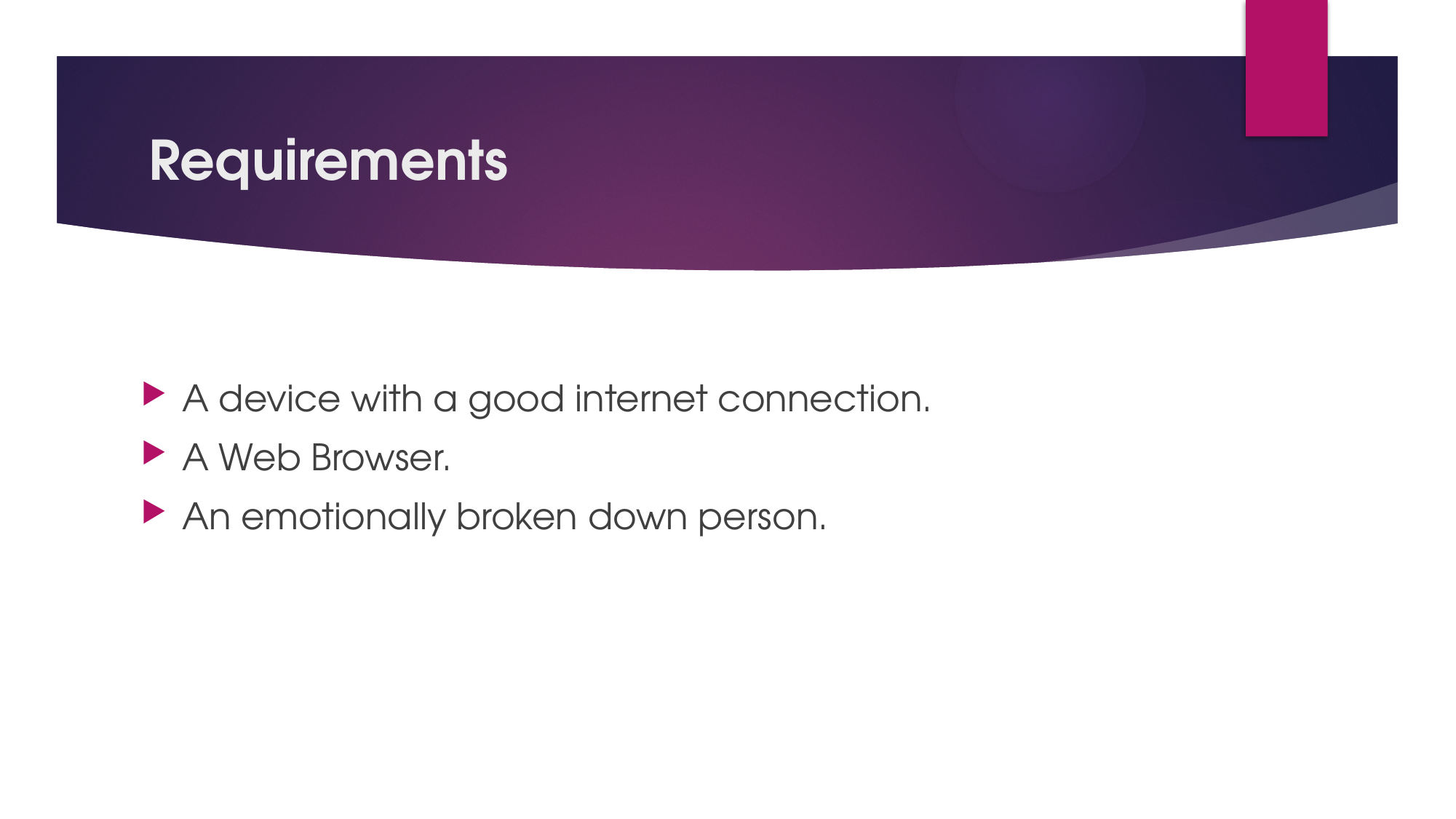

# Requirements
A device with a good internet connection.
A Web Browser.
An emotionally broken down person.